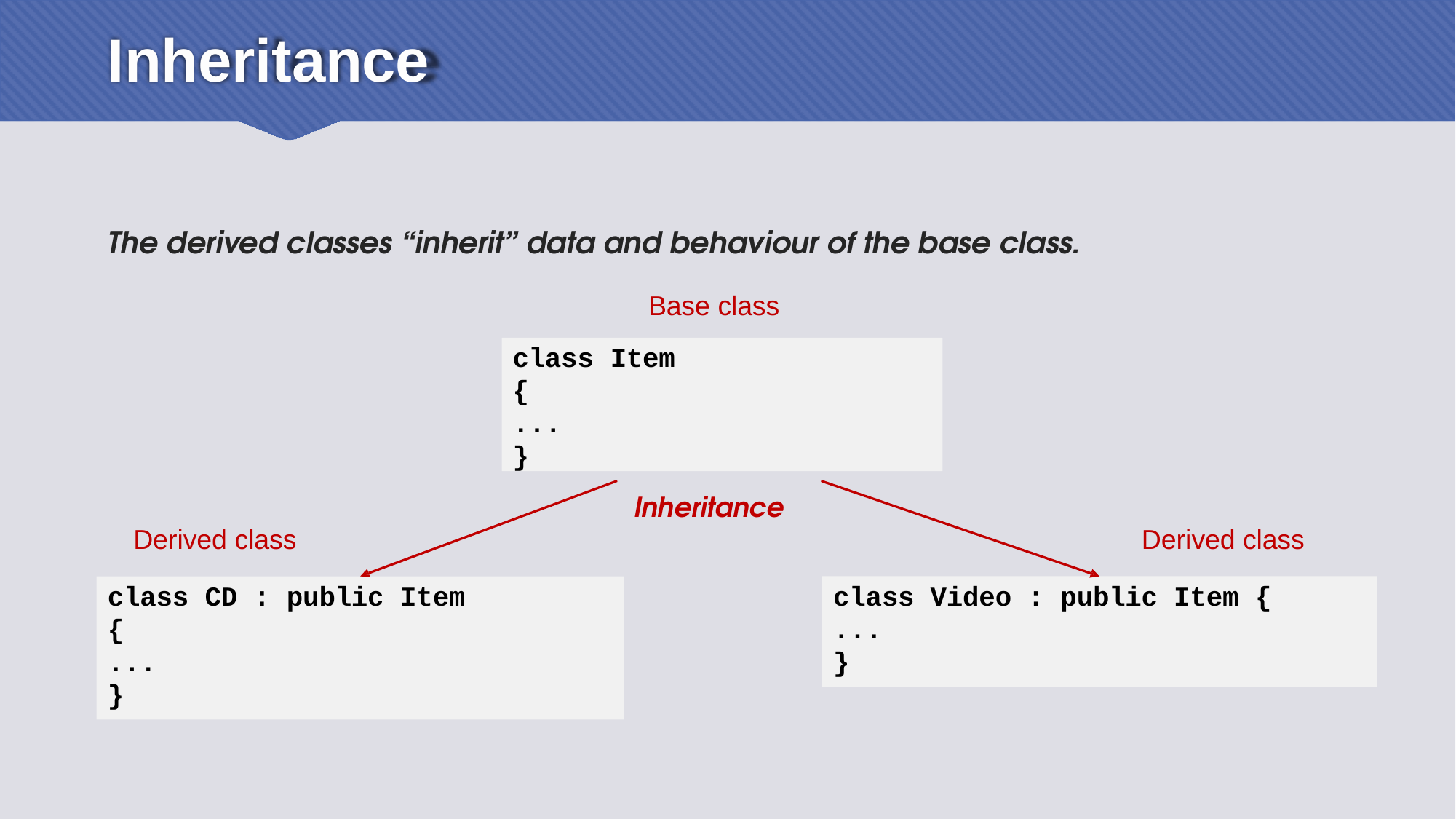

# Inheritance
The derived classes “inherit” data and behaviour of the base class.
Base class
class Item
{
...
}

Inheritance
Derived class
Derived class

class CD : public Item
{
...
}
class Video : public Item {
...
}